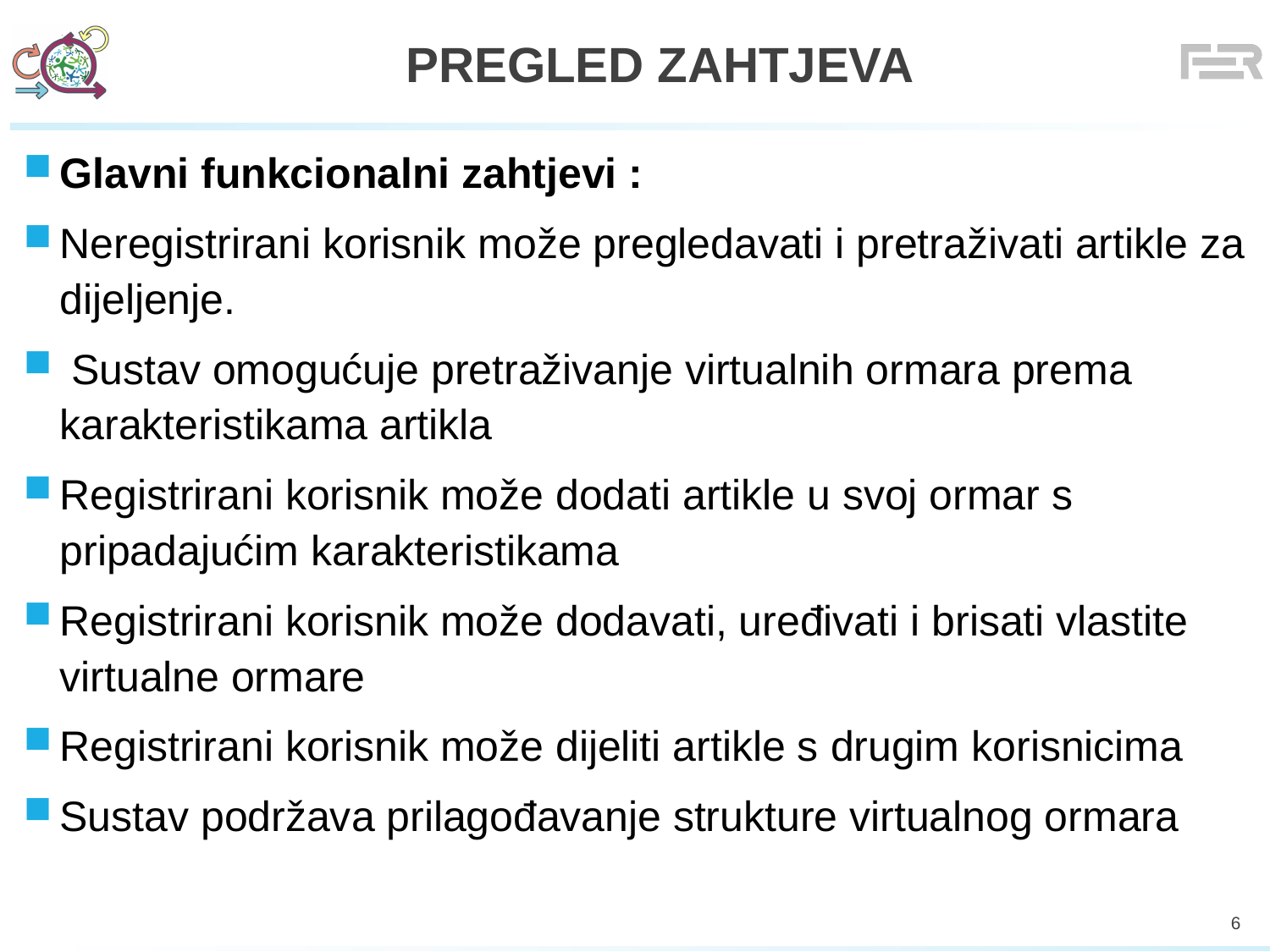

# Pregled zahtjeva
Glavni funkcionalni zahtjevi :
Neregistrirani korisnik može pregledavati i pretraživati artikle za dijeljenje.
 Sustav omogućuje pretraživanje virtualnih ormara prema karakteristikama artikla
Registrirani korisnik može dodati artikle u svoj ormar s pripadajućim karakteristikama
Registrirani korisnik može dodavati, uređivati i brisati vlastite virtualne ormare
Registrirani korisnik može dijeliti artikle s drugim korisnicima
Sustav podržava prilagođavanje strukture virtualnog ormara
6